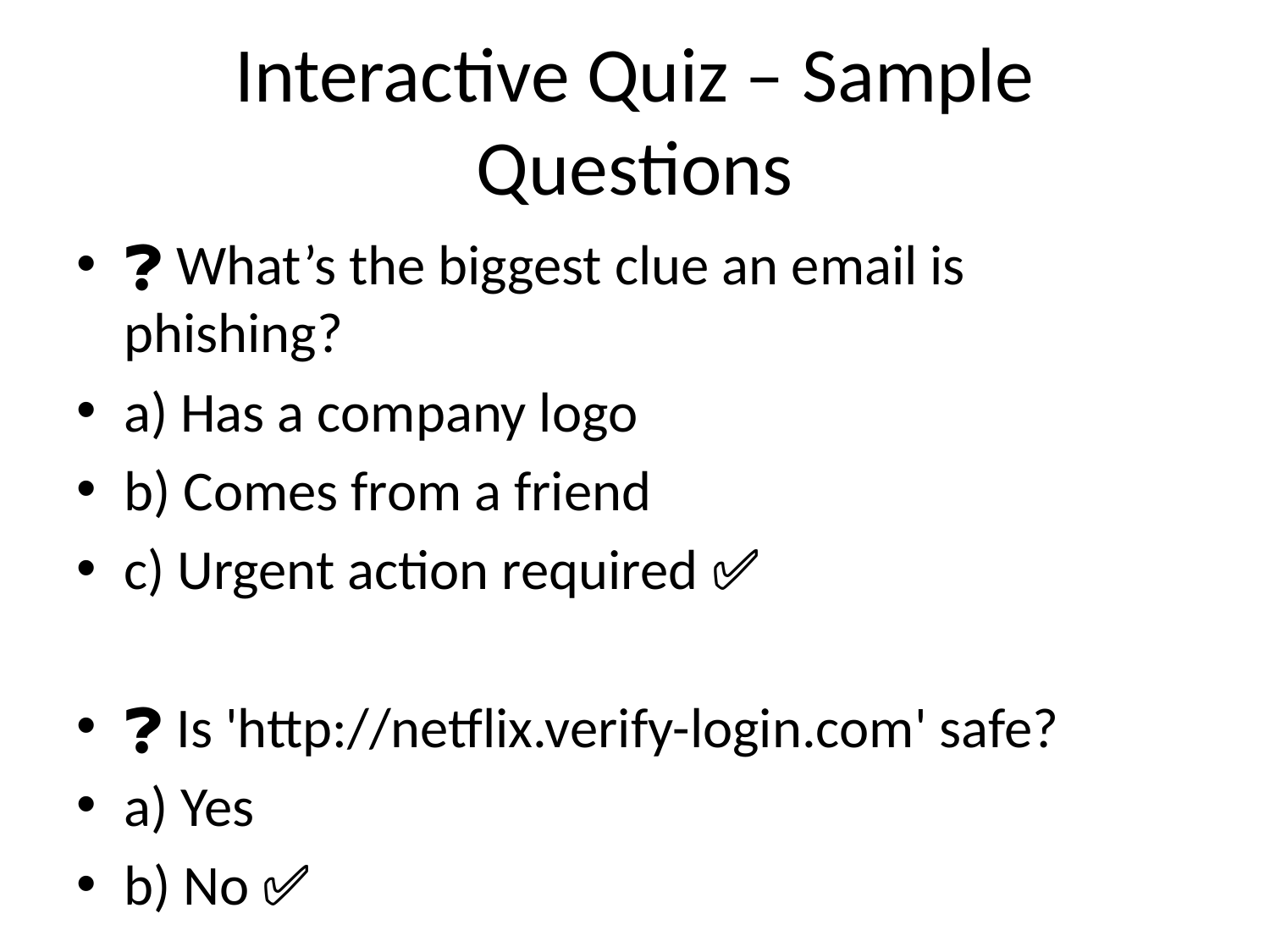

# Interactive Quiz – Sample Questions
❓ What’s the biggest clue an email is phishing?
a) Has a company logo
b) Comes from a friend
c) Urgent action required ✅

❓ Is 'http://netflix.verify-login.com' safe?
a) Yes
b) No ✅